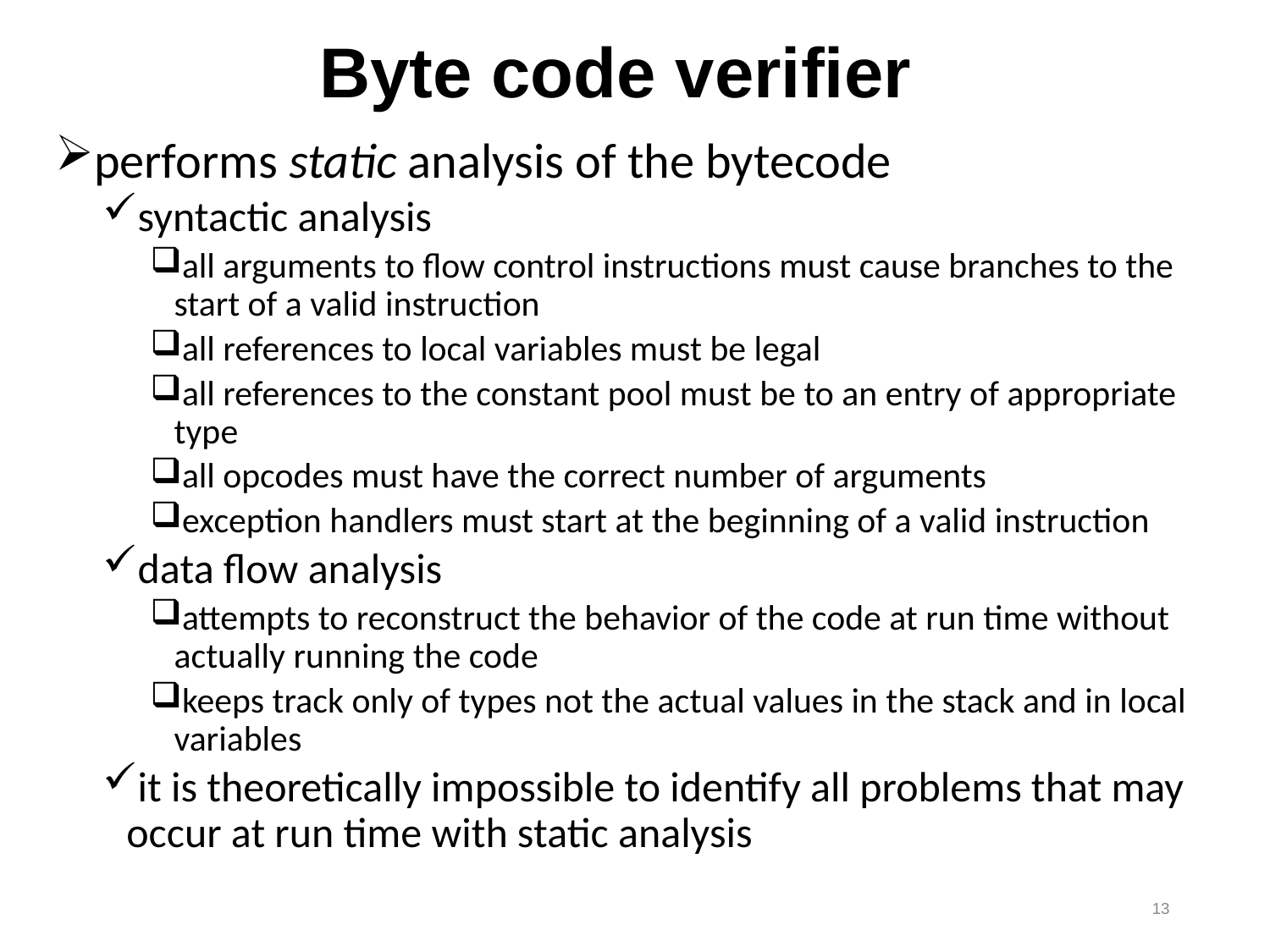

# Byte code verifier
performs static analysis of the bytecode
syntactic analysis
all arguments to flow control instructions must cause branches to the start of a valid instruction
all references to local variables must be legal
all references to the constant pool must be to an entry of appropriate type
all opcodes must have the correct number of arguments
exception handlers must start at the beginning of a valid instruction
data flow analysis
attempts to reconstruct the behavior of the code at run time without actually running the code
keeps track only of types not the actual values in the stack and in local variables
it is theoretically impossible to identify all problems that may occur at run time with static analysis

13